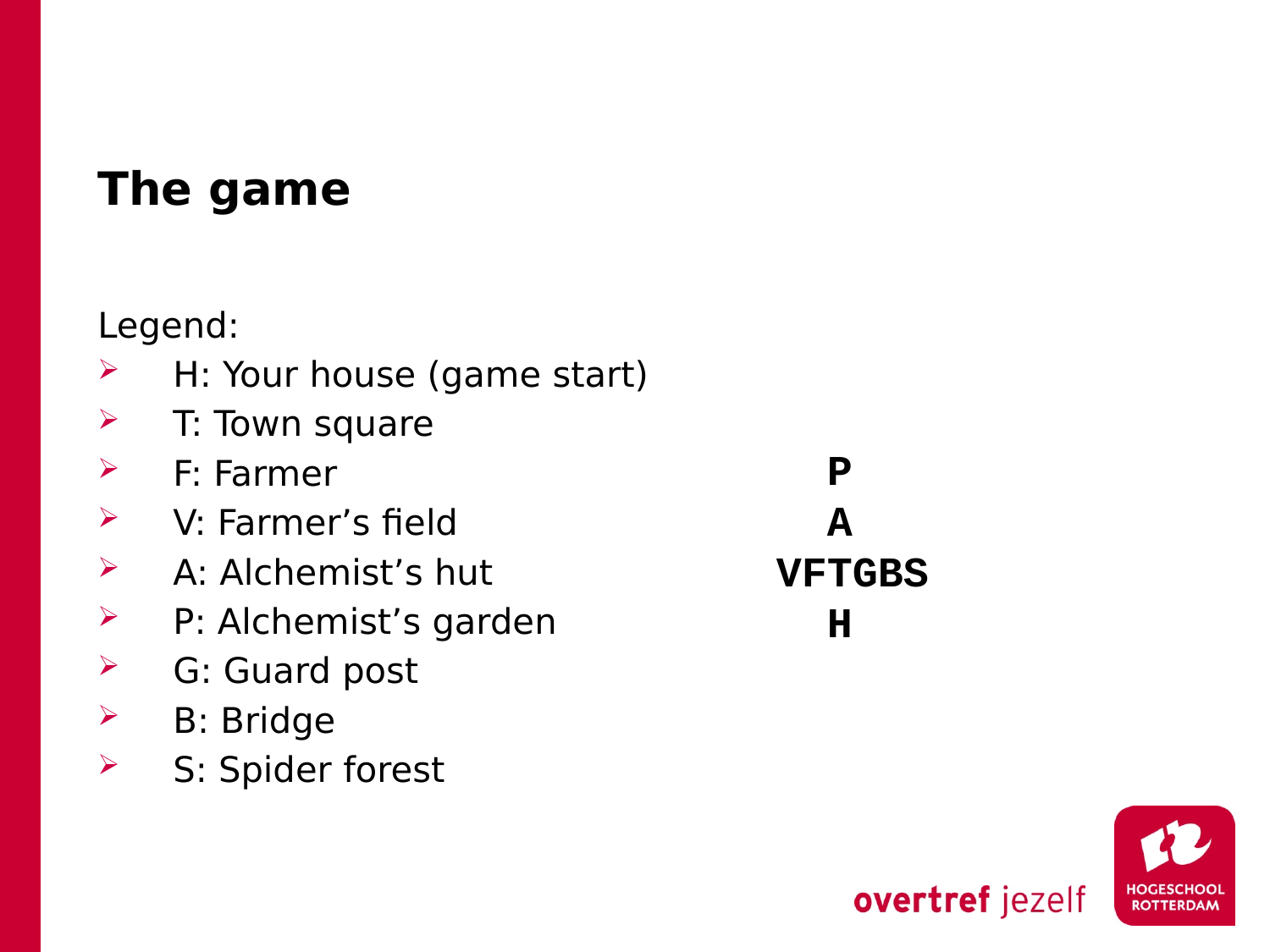

# The game
Legend:
H: Your house (game start)
T: Town square
F: Farmer
V: Farmer’s field
A: Alchemist’s hut
P: Alchemist’s garden
G: Guard post
B: Bridge
S: Spider forest
  P
  A
VFTGBS
  H